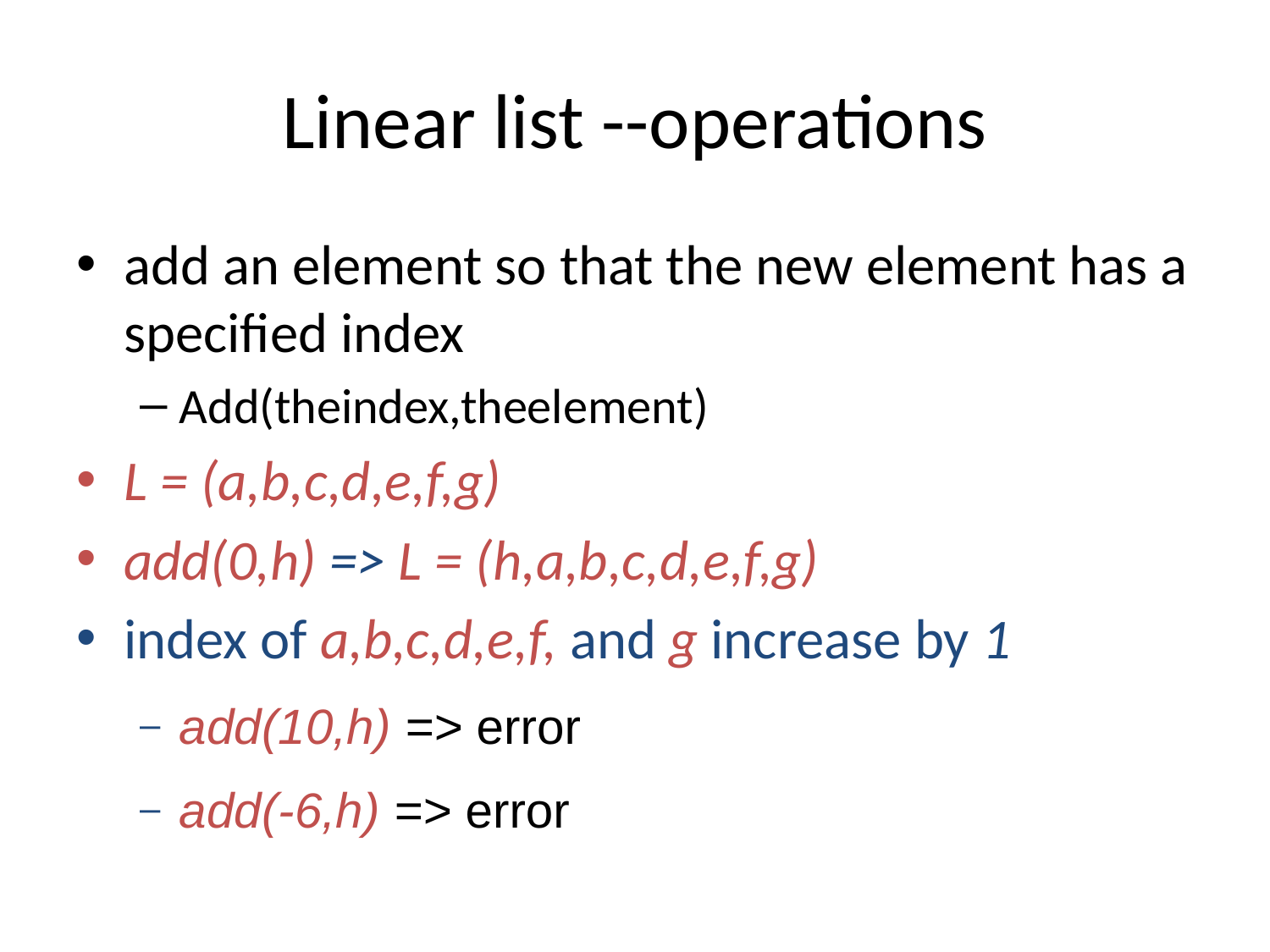

# Linear list --operations
add an element so that the new element has a specified index
Add(theindex,theelement)
L = (a,b,c,d,e,f,g)
add(0,h) => L = (h,a,b,c,d,e,f,g)
index of a,b,c,d,e,f, and g increase by 1
add(10,h) => error
add(-6,h) => error